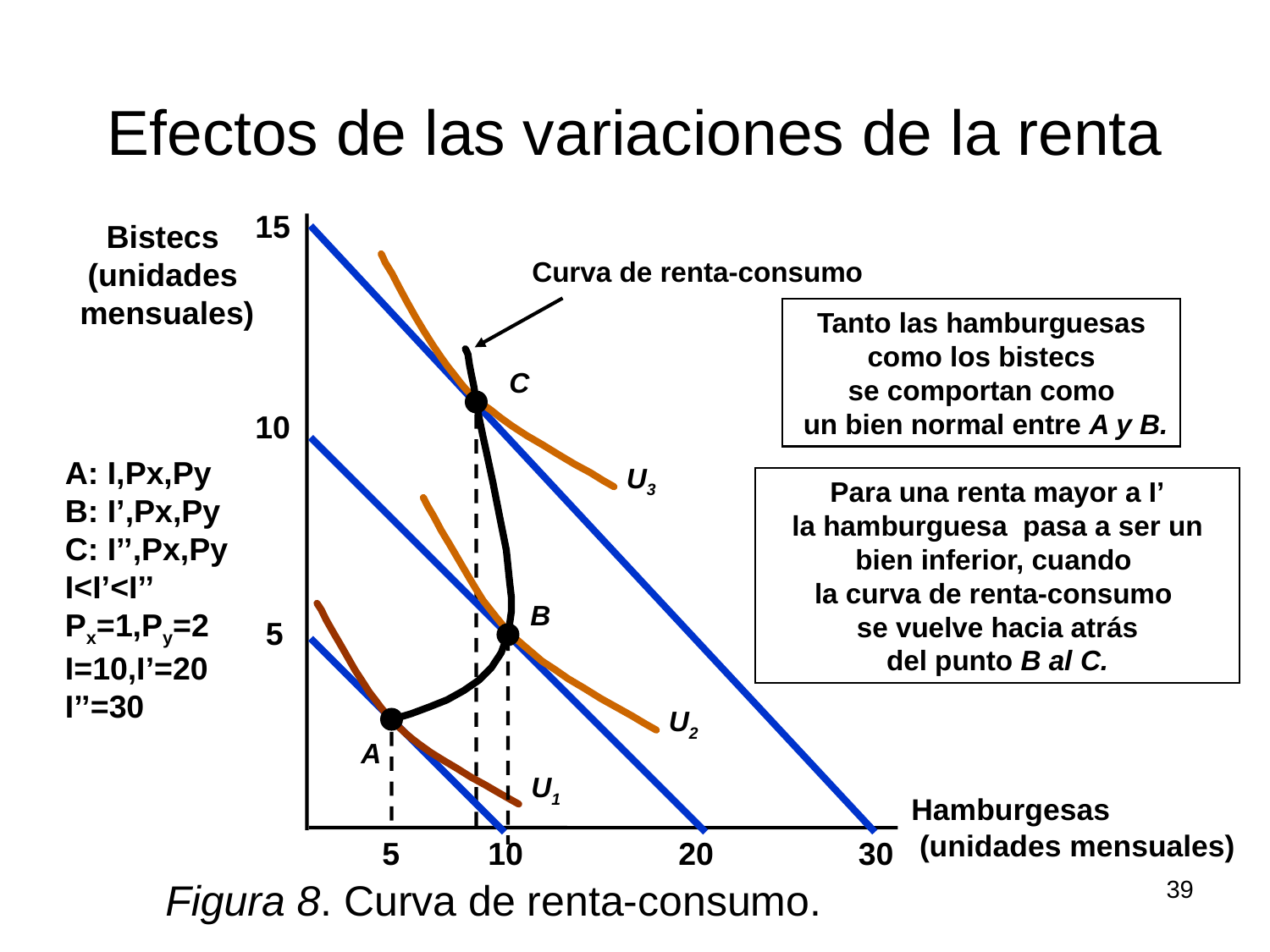

# Efectos de las variaciones de la renta
15

C

U3
30
Bistecs
(unidades
 mensuales)

Curva de renta-consumo

Tanto las hamburguesas
 como los bistecs
se comportan como
 un bien normal entre A y B.
10

B

5

U2

A

U1
5
10
20

A: I,Px,Py
B: I’,Px,Py
C: I’’,Px,Py
I<I’<I’’
Px=1,Py=2
I=10,I’=20
I’’=30
Para una renta mayor a I’
la hamburguesa  pasa a ser un bien inferior, cuando
la curva de renta-consumo
se vuelve hacia atrás
del punto B al C.
Hamburgesas
 (unidades mensuales)

Figura 8. Curva de renta-consumo.
39